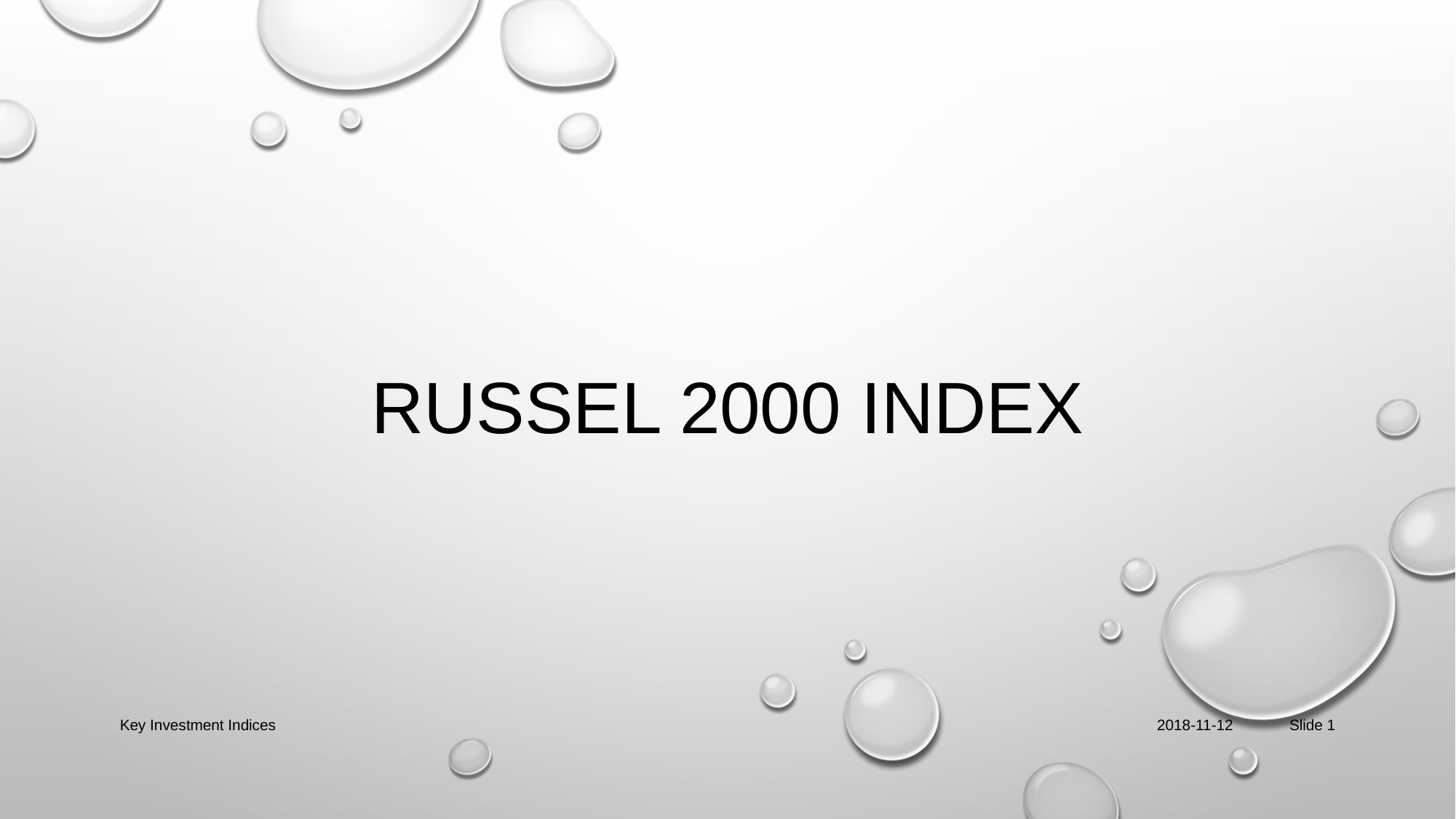

# Russel 2000 Index
Key Investment Indices
2018-11-12
Slide 1